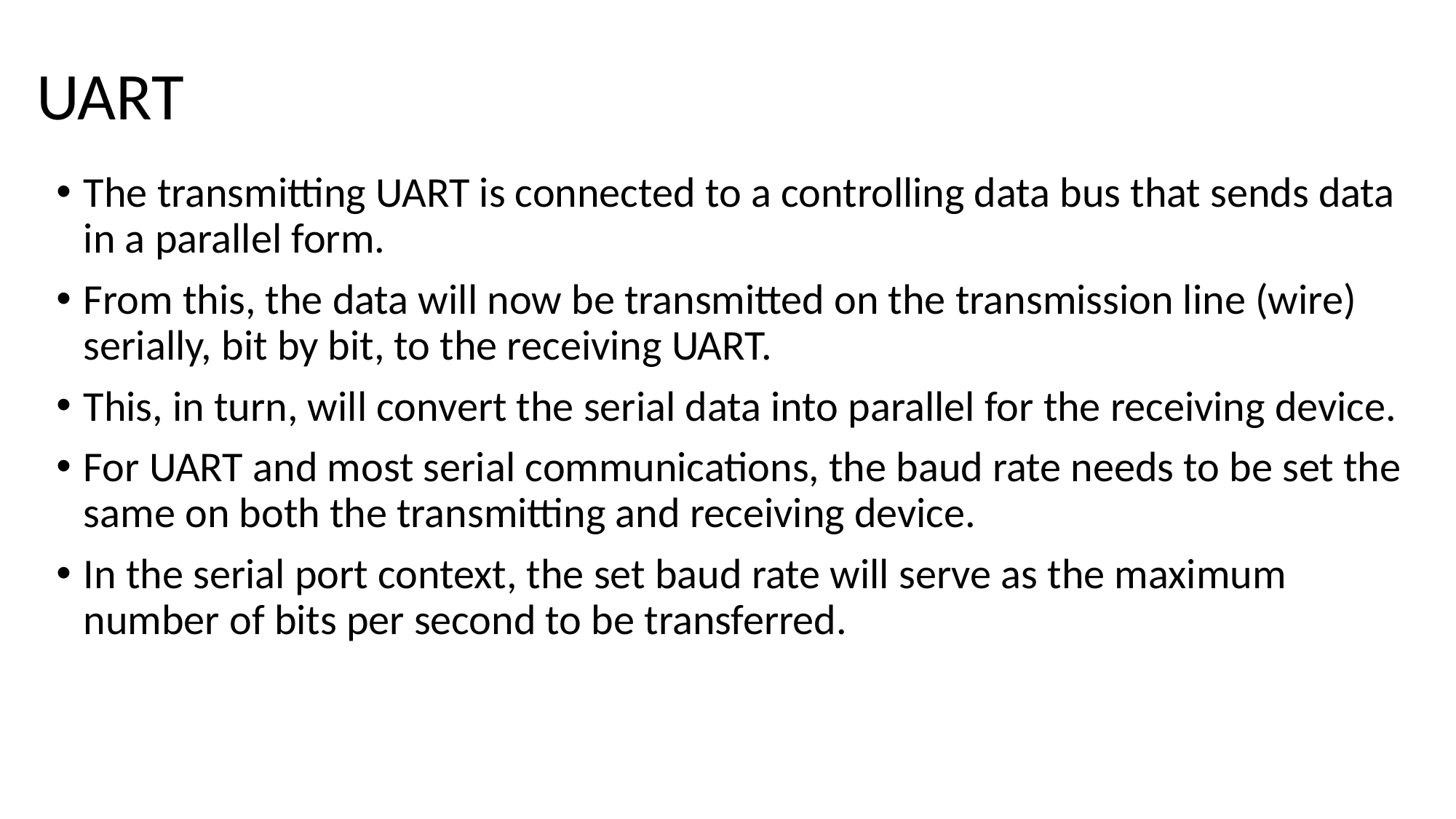

# UART
The transmitting UART is connected to a controlling data bus that sends data in a parallel form.
From this, the data will now be transmitted on the transmission line (wire) serially, bit by bit, to the receiving UART.
This, in turn, will convert the serial data into parallel for the receiving device.
For UART and most serial communications, the baud rate needs to be set the same on both the transmitting and receiving device.
In the serial port context, the set baud rate will serve as the maximum number of bits per second to be transferred.